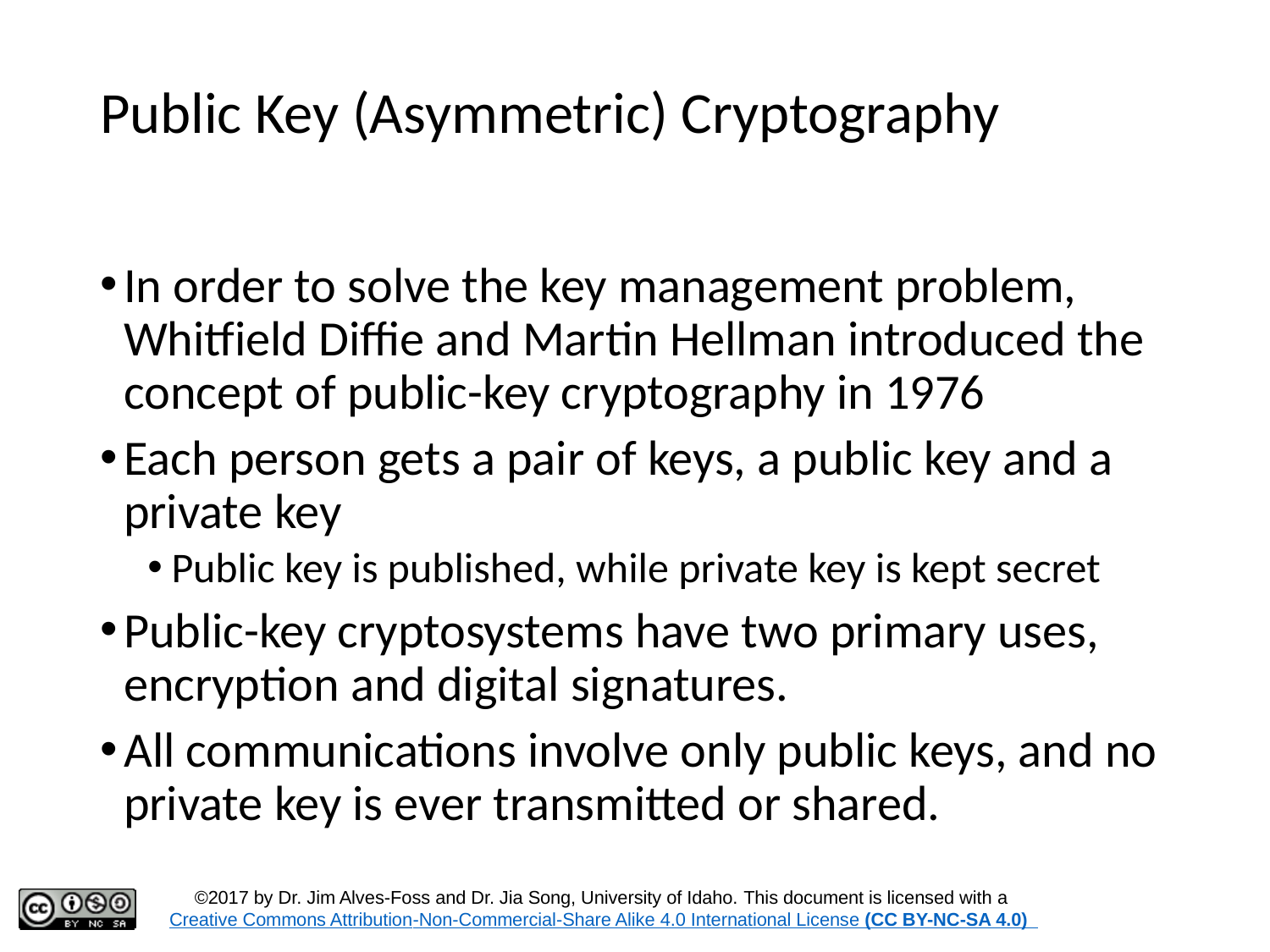

# Public Key (Asymmetric) Cryptography
In order to solve the key management problem, Whitfield Diffie and Martin Hellman introduced the concept of public-key cryptography in 1976
Each person gets a pair of keys, a public key and a private key
Public key is published, while private key is kept secret
Public-key cryptosystems have two primary uses, encryption and digital signatures.
All communications involve only public keys, and no private key is ever transmitted or shared.